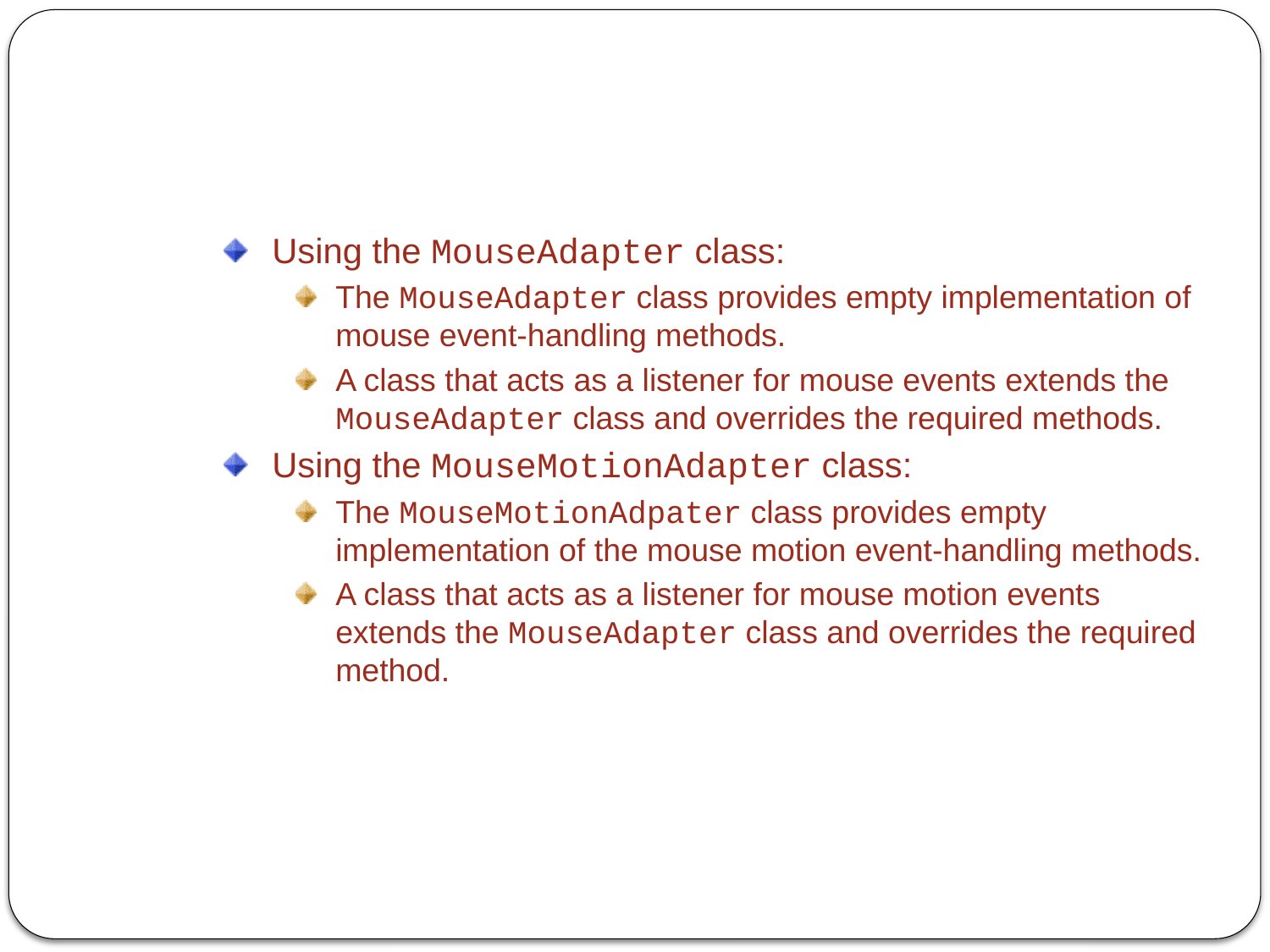

Adapter Classes (Contd.)
Using the MouseAdapter class:
The MouseAdapter class provides empty implementation of mouse event-handling methods.
A class that acts as a listener for mouse events extends the MouseAdapter class and overrides the required methods.
Using the MouseMotionAdapter class:
The MouseMotionAdpater class provides empty implementation of the mouse motion event-handling methods.
A class that acts as a listener for mouse motion events extends the MouseAdapter class and overrides the required method.